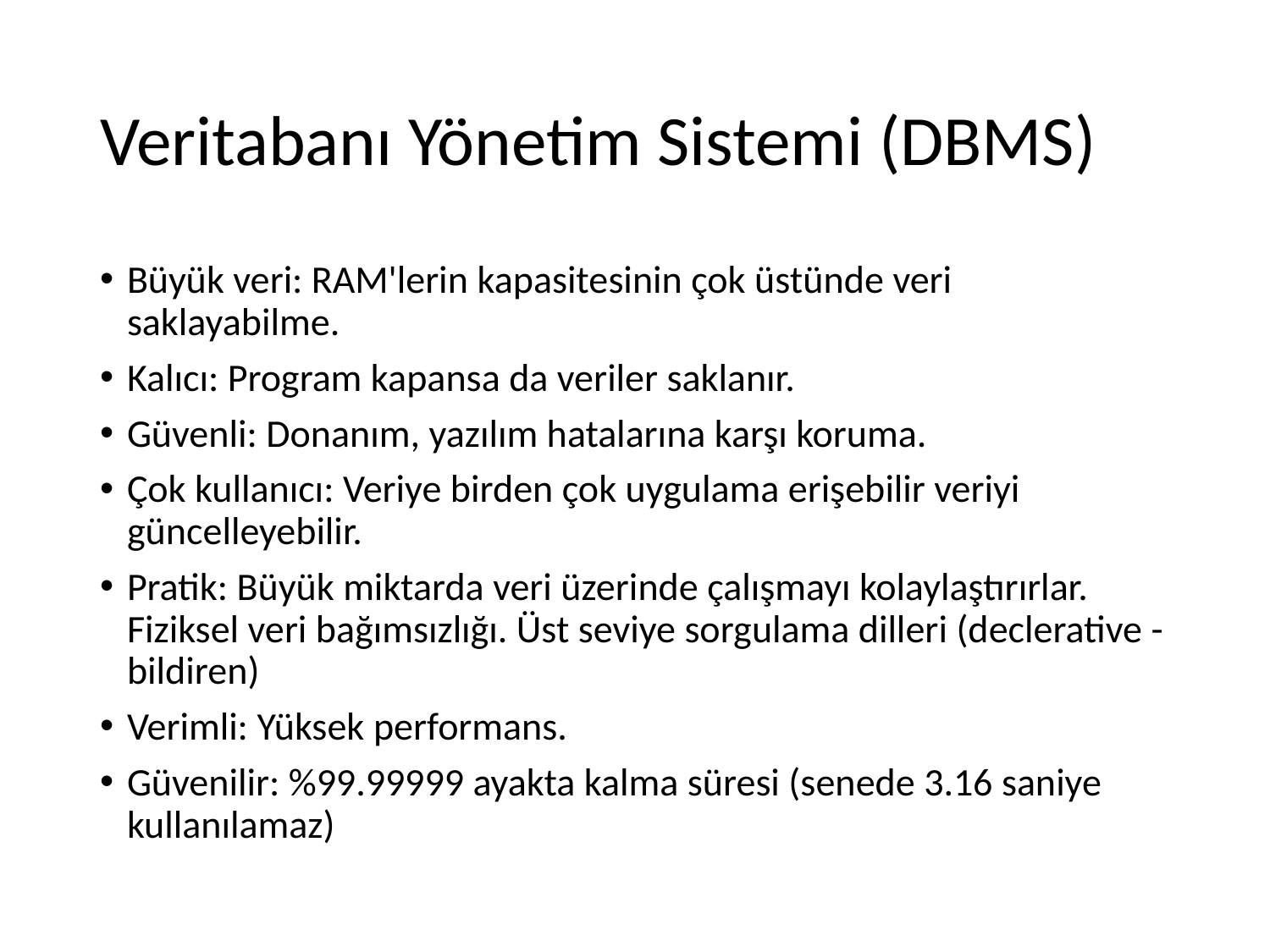

# Veritabanı Yönetim Sistemi (DBMS)
Büyük veri: RAM'lerin kapasitesinin çok üstünde veri saklayabilme.
Kalıcı: Program kapansa da veriler saklanır.
Güvenli: Donanım, yazılım hatalarına karşı koruma.
Çok kullanıcı: Veriye birden çok uygulama erişebilir veriyi güncelleyebilir.
Pratik: Büyük miktarda veri üzerinde çalışmayı kolaylaştırırlar. Fiziksel veri bağımsızlığı. Üst seviye sorgulama dilleri (declerative - bildiren)
Verimli: Yüksek performans.
Güvenilir: %99.99999 ayakta kalma süresi (senede 3.16 saniye kullanılamaz)